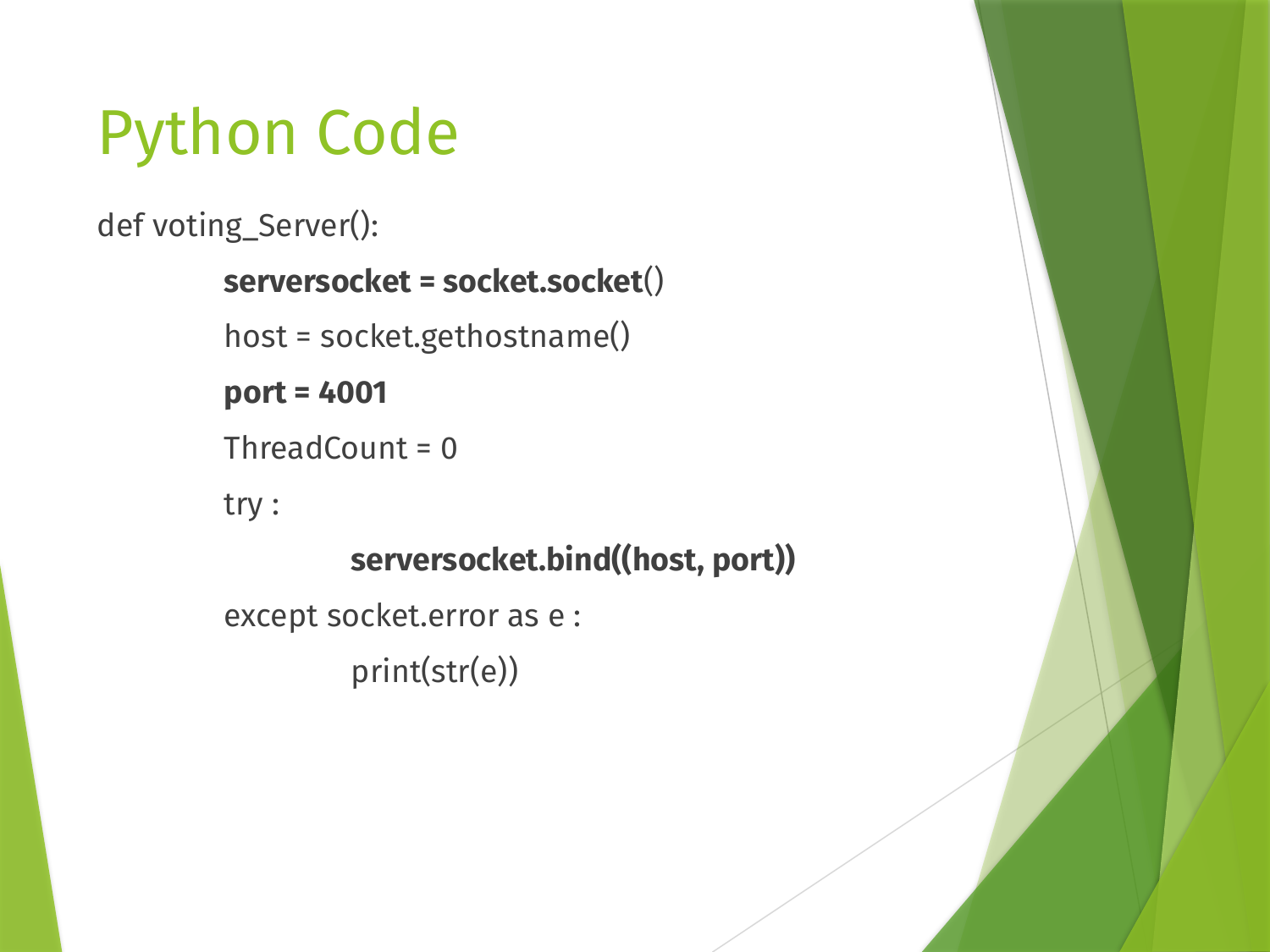

# Python Code
def voting_Server():
	serversocket = socket.socket()
	host = socket.gethostname()
	port = 4001
	ThreadCount = 0
	try :
	 	serversocket.bind((host, port))
	except socket.error as e :
		print(str(e))